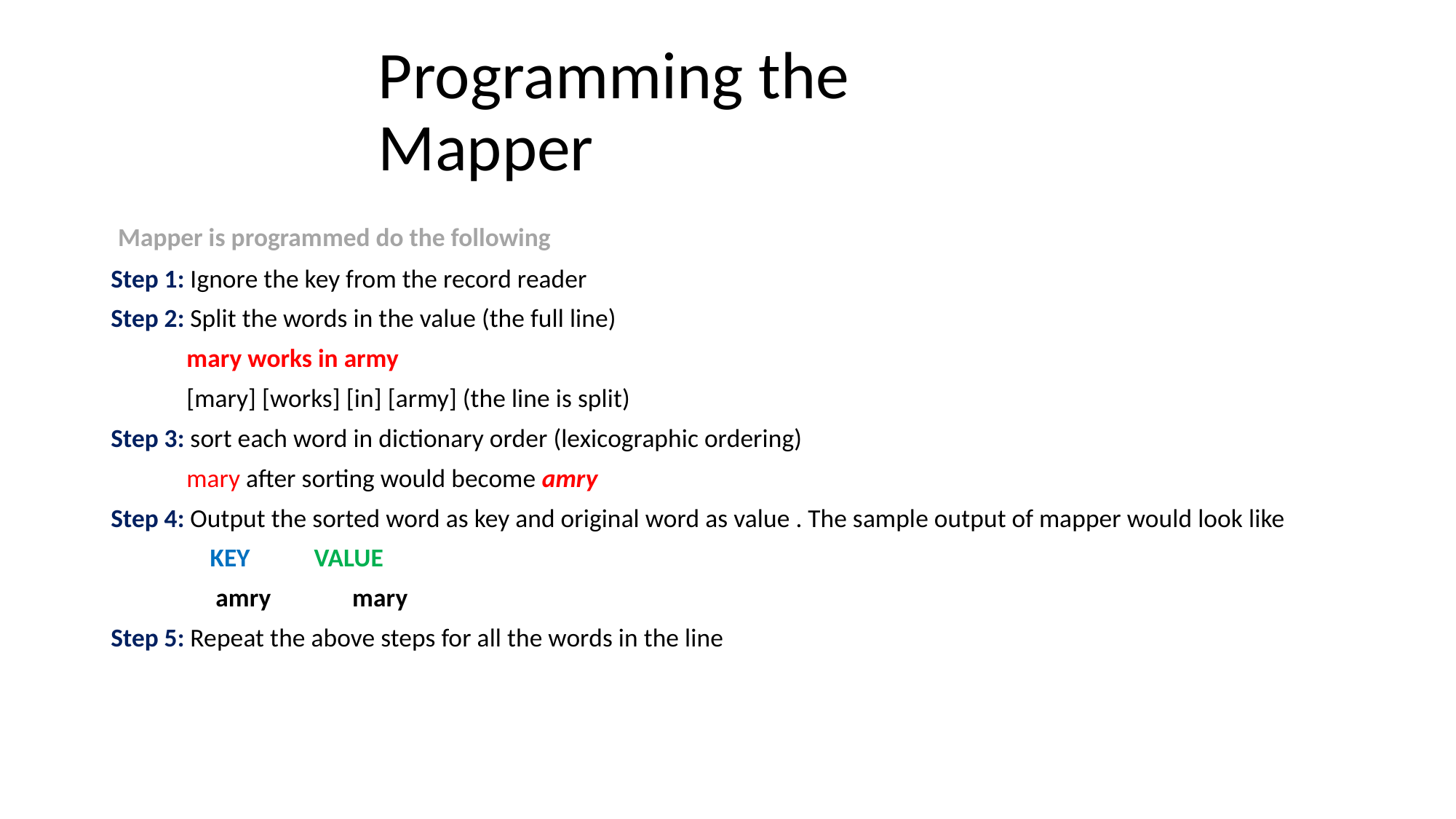

# Programming the Mapper
 Mapper is programmed do the following
Step 1: Ignore the key from the record reader
Step 2: Split the words in the value (the full line)
             mary works in army
             [mary] [works] [in] [army] (the line is split)
Step 3: sort each word in dictionary order (lexicographic ordering)
             mary after sorting would become amry
Step 4: Output the sorted word as key and original word as value . The sample output of mapper would look like
                 KEY           VALUE
                  amry              mary
Step 5: Repeat the above steps for all the words in the line